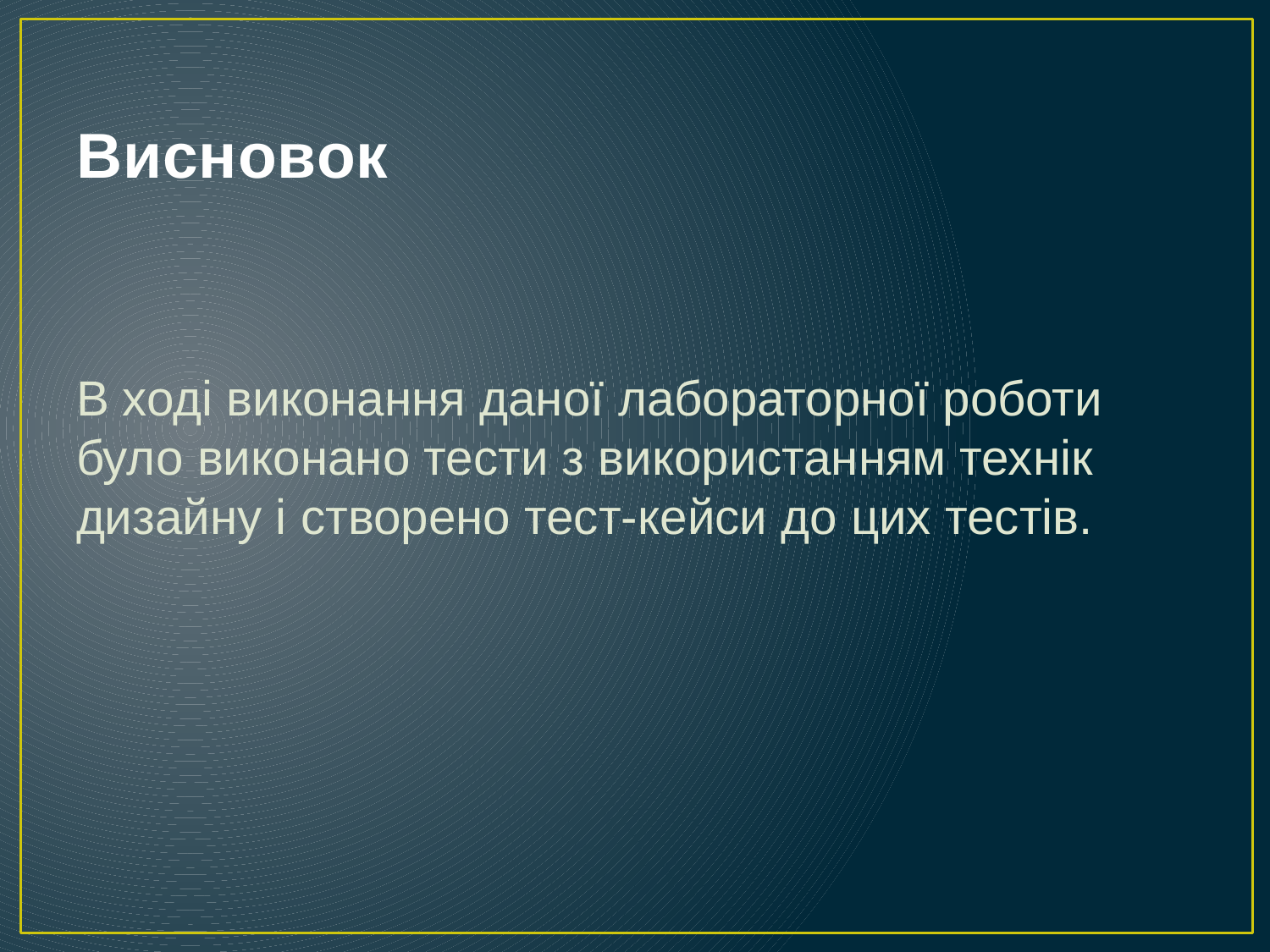

# Висновок

В ході виконання даної лабораторної роботи було виконано тести з використанням технік дизайну і створено тест-кейси до цих тестів.